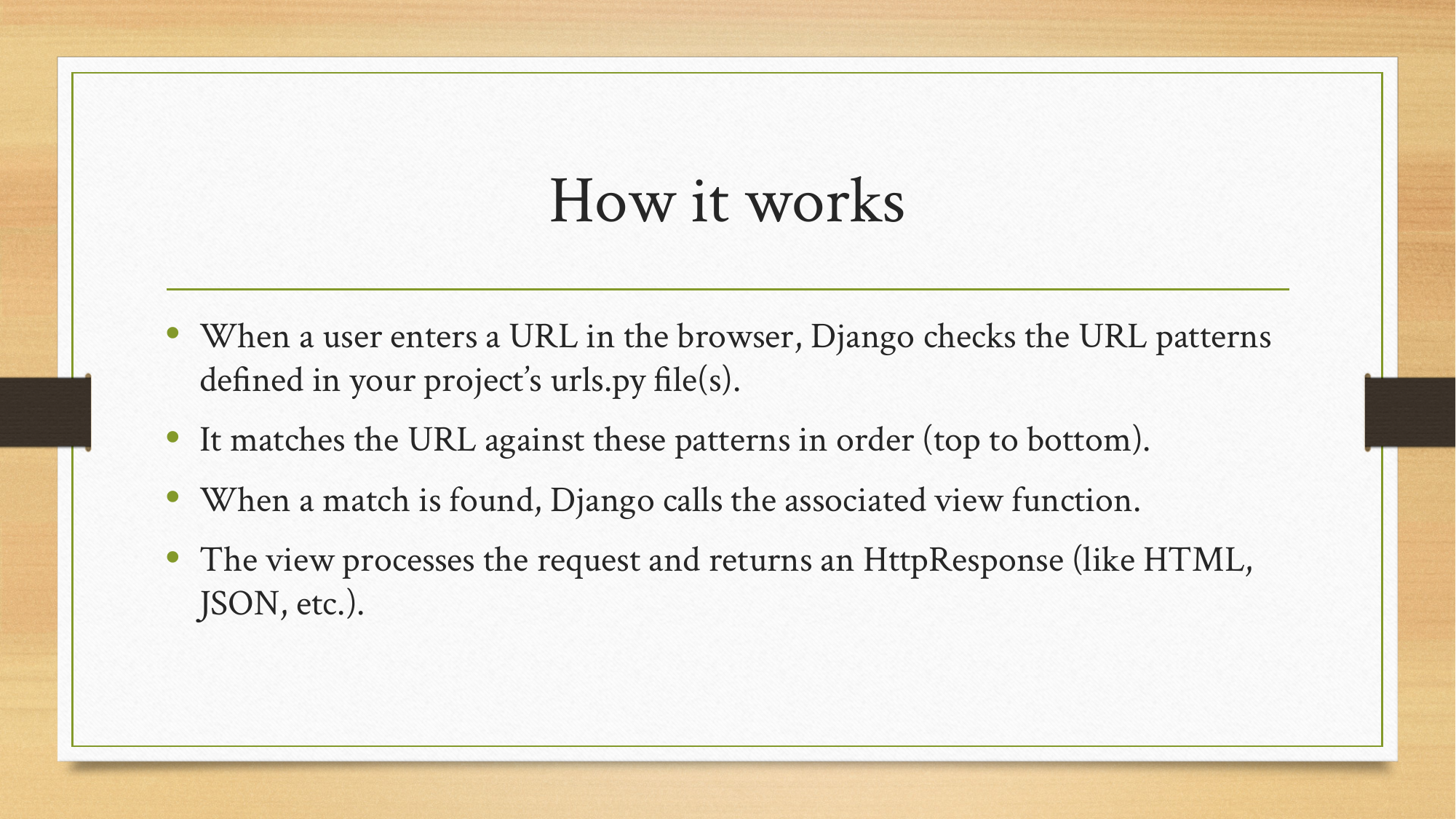

# How it works
When a user enters a URL in the browser, Django checks the URL patterns defined in your project’s urls.py file(s).
It matches the URL against these patterns in order (top to bottom).
When a match is found, Django calls the associated view function.
The view processes the request and returns an HttpResponse (like HTML, JSON, etc.).